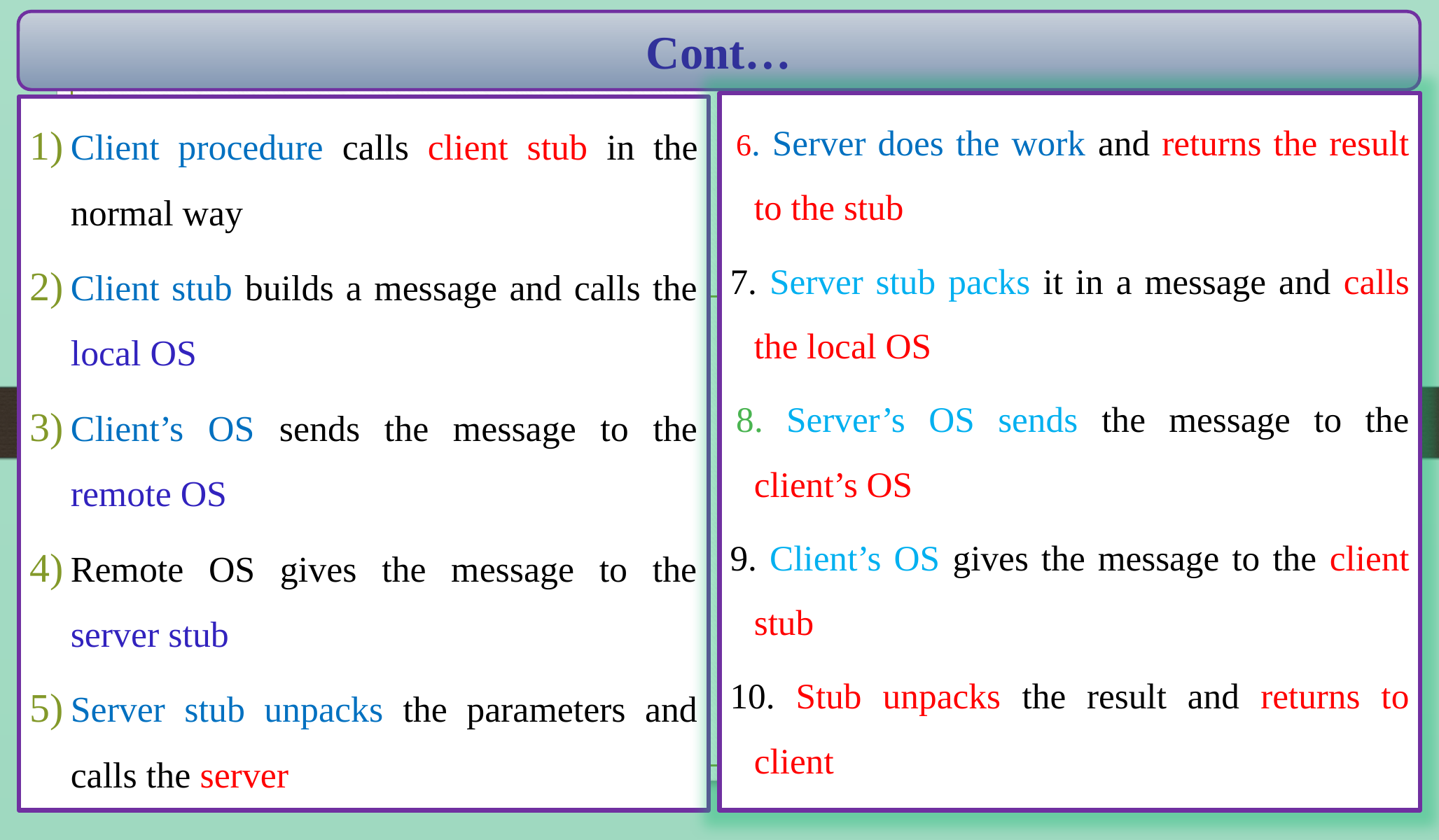

Cont…
6. Server does the work and returns the result to the stub
7. Server stub packs it in a message and calls the local OS
8. Server’s OS sends the message to the client’s OS
9. Client’s OS gives the message to the client stub
10. Stub unpacks the result and returns to client

Client procedure calls client stub in the normal way
Client stub builds a message and calls the local OS
Client’s OS sends the message to the remote OS
Remote OS gives the message to the server stub
Server stub unpacks the parameters and calls the server